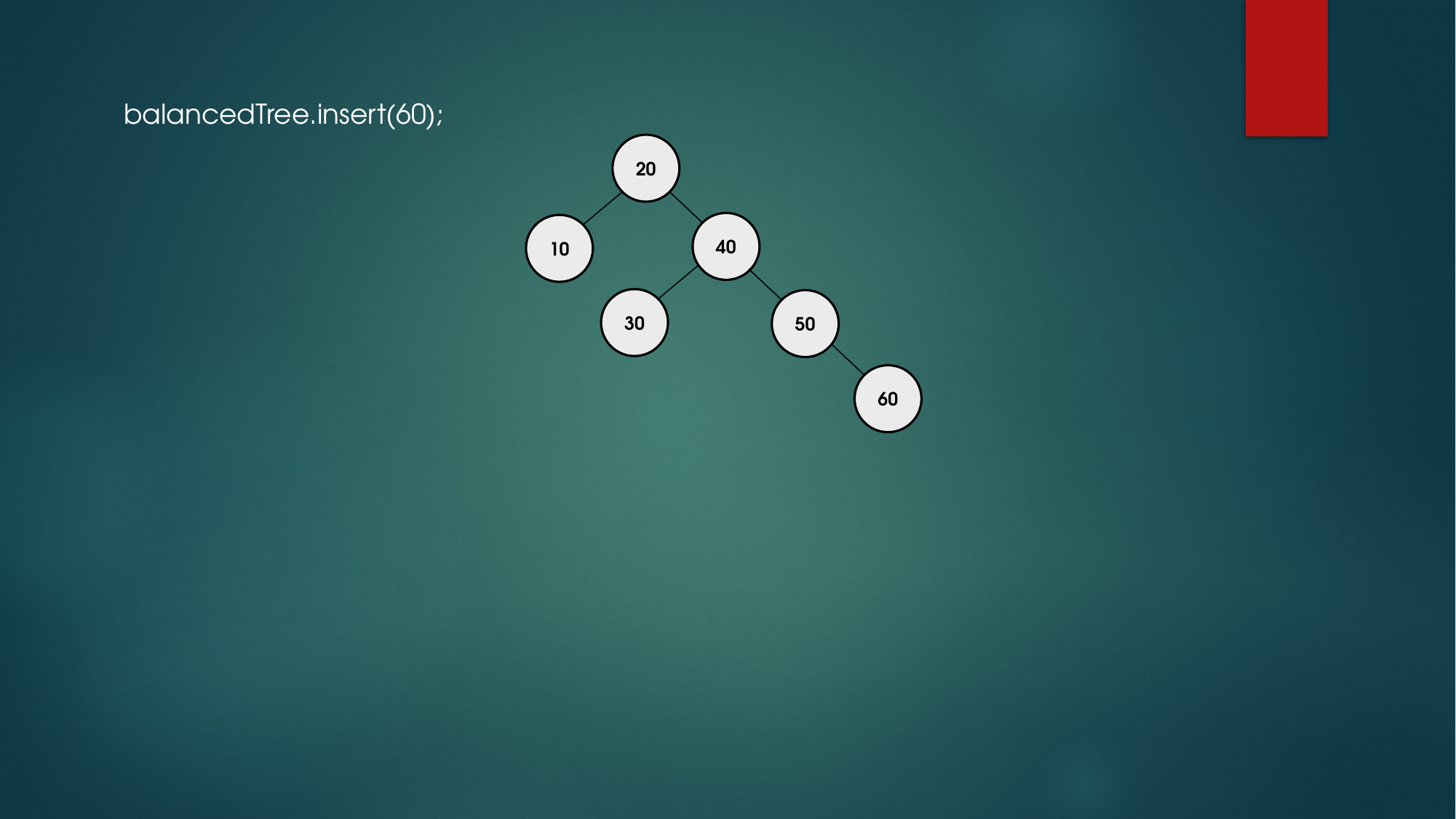

balancedTree.insert(60);
20
40
10
30
50
60